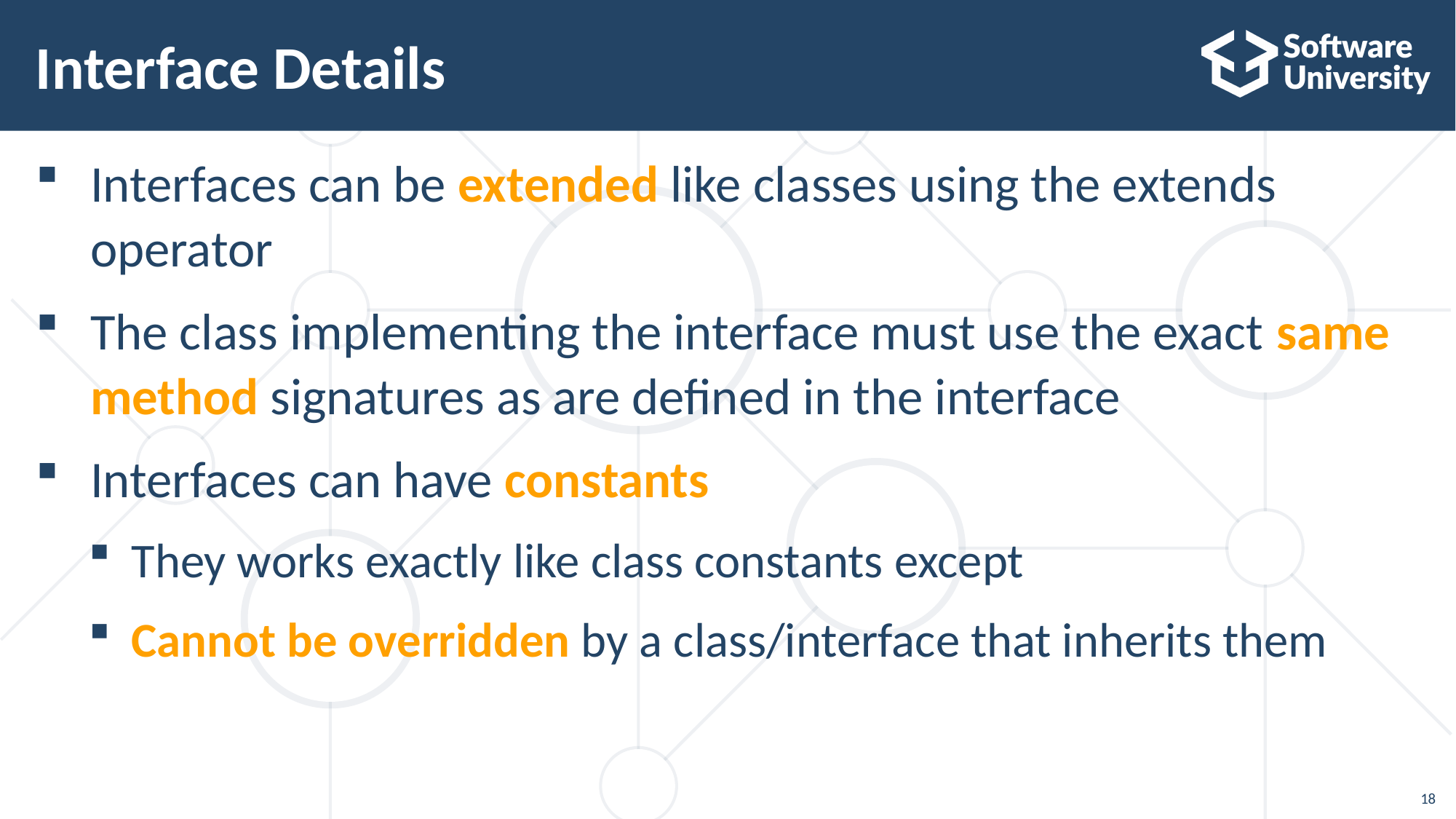

# Interface Details
 Interfaces can be extended like classes using the extends
 operator
 The class implementing the interface must use the exact same
 method signatures as are defined in the interface
 Interfaces can have constants
They works exactly like class constants except
Cannot be overridden by a class/interface that inherits them
18